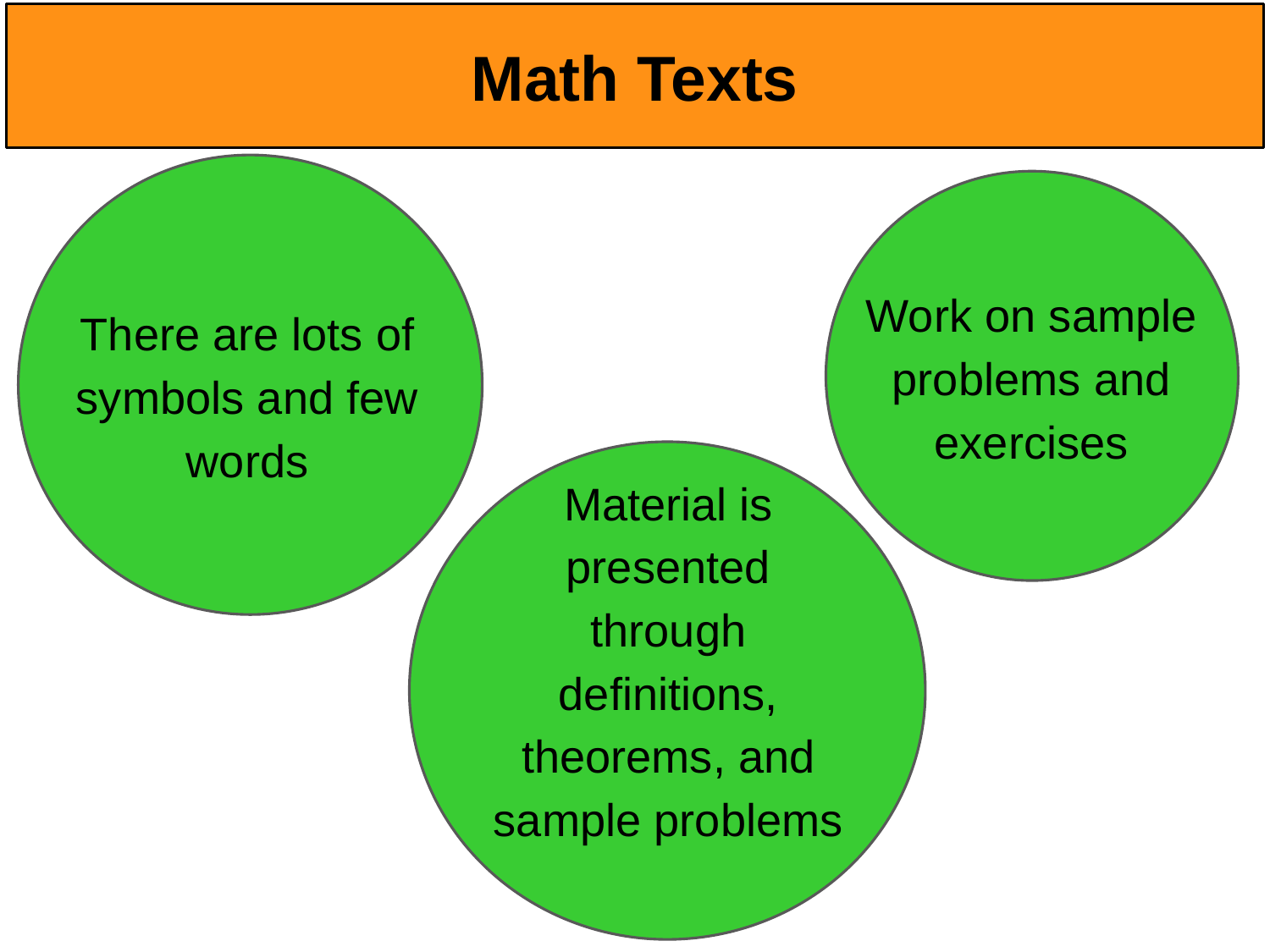

# Math Texts

Work on sample problems and exercises

There are lots of symbols and few words

Material is presented through definitions, theorems, and sample problems